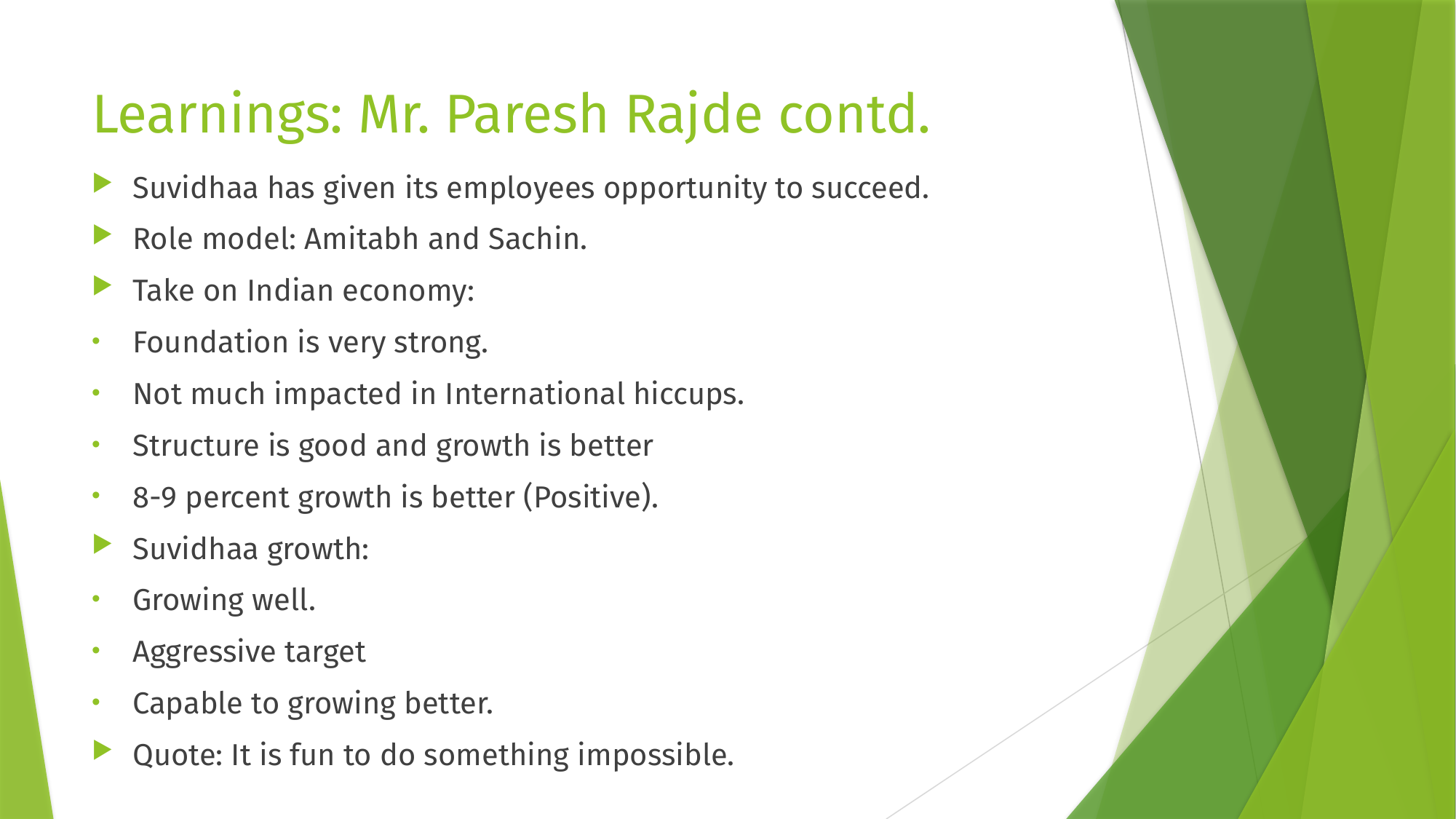

# Learnings: Mr. Paresh Rajde contd.
Suvidhaa has given its employees opportunity to succeed.
Role model: Amitabh and Sachin.
Take on Indian economy:
Foundation is very strong.
Not much impacted in International hiccups.
Structure is good and growth is better
8-9 percent growth is better (Positive).
Suvidhaa growth:
Growing well.
Aggressive target
Capable to growing better.
Quote: It is fun to do something impossible.